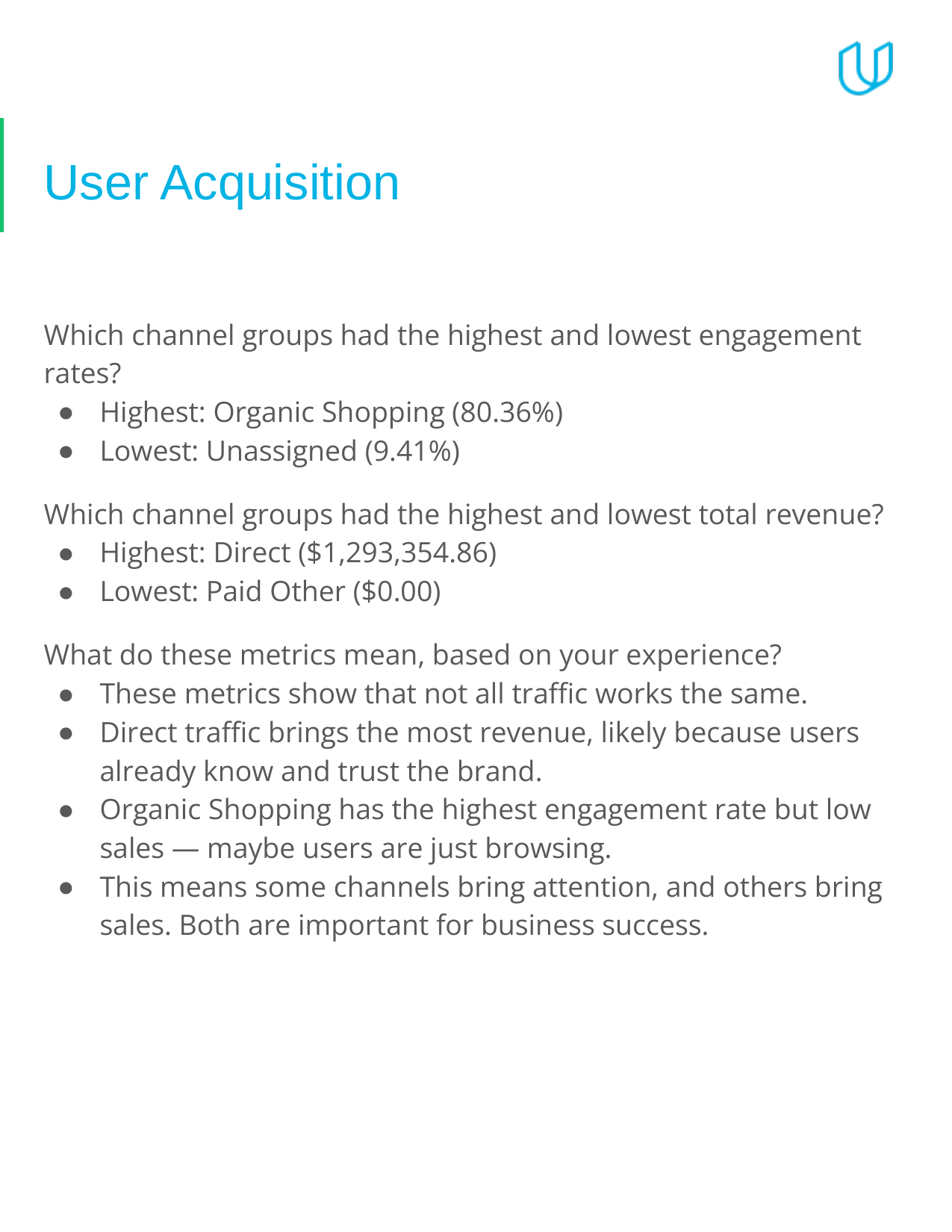

# User Acquisition
Which channel groups had the highest and lowest engagement rates?
Highest: Organic Shopping (80.36%)
Lowest: Unassigned (9.41%)
Which channel groups had the highest and lowest total revenue?
Highest: Direct ($1,293,354.86)
Lowest: Paid Other ($0.00)
What do these metrics mean, based on your experience?
These metrics show that not all traffic works the same.
Direct traffic brings the most revenue, likely because users already know and trust the brand.
Organic Shopping has the highest engagement rate but low sales — maybe users are just browsing.
This means some channels bring attention, and others bring sales. Both are important for business success.